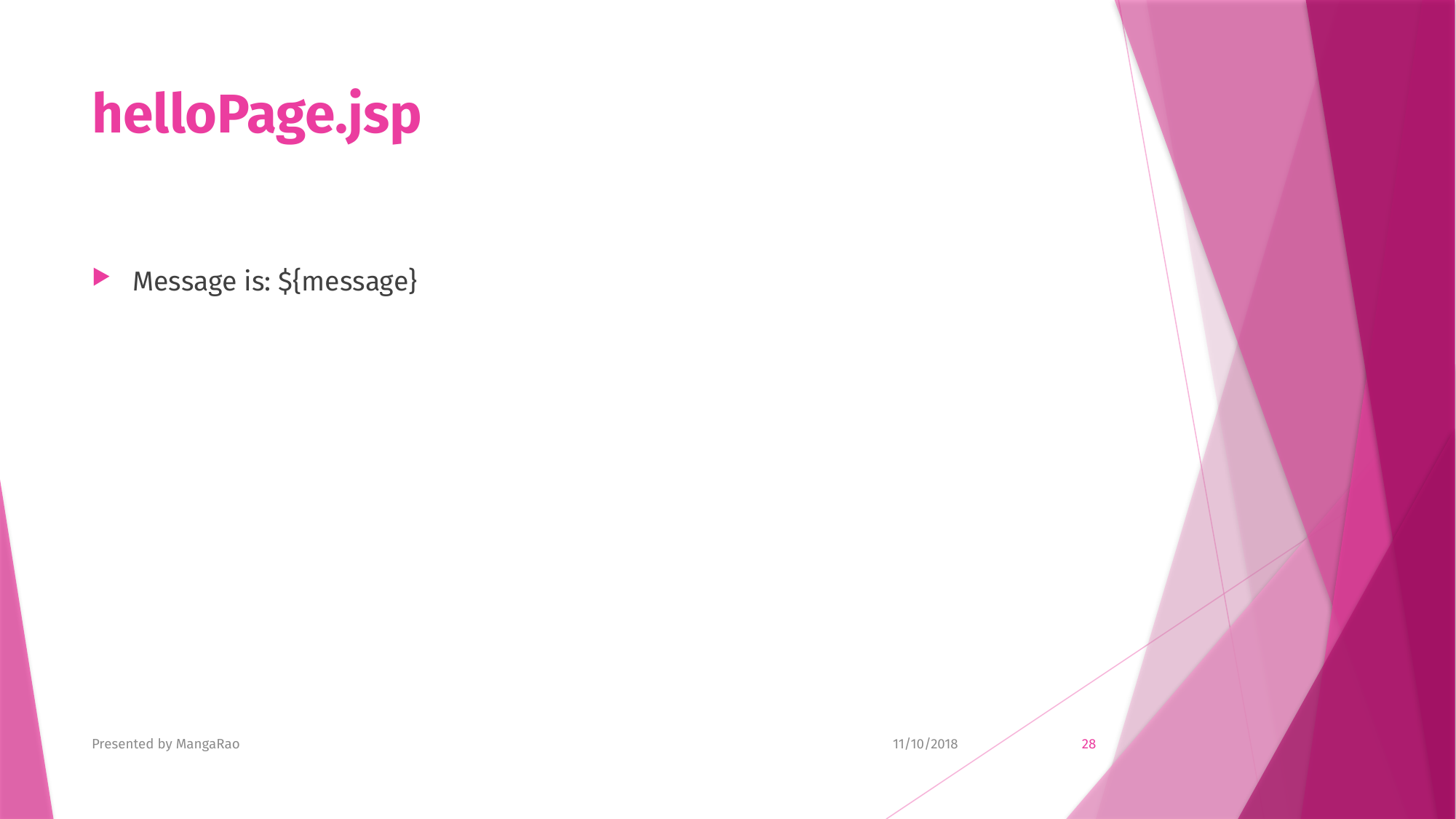

# helloPage.jsp
Message is: ${message}

Presented by MangaRao
11/10/2018
28